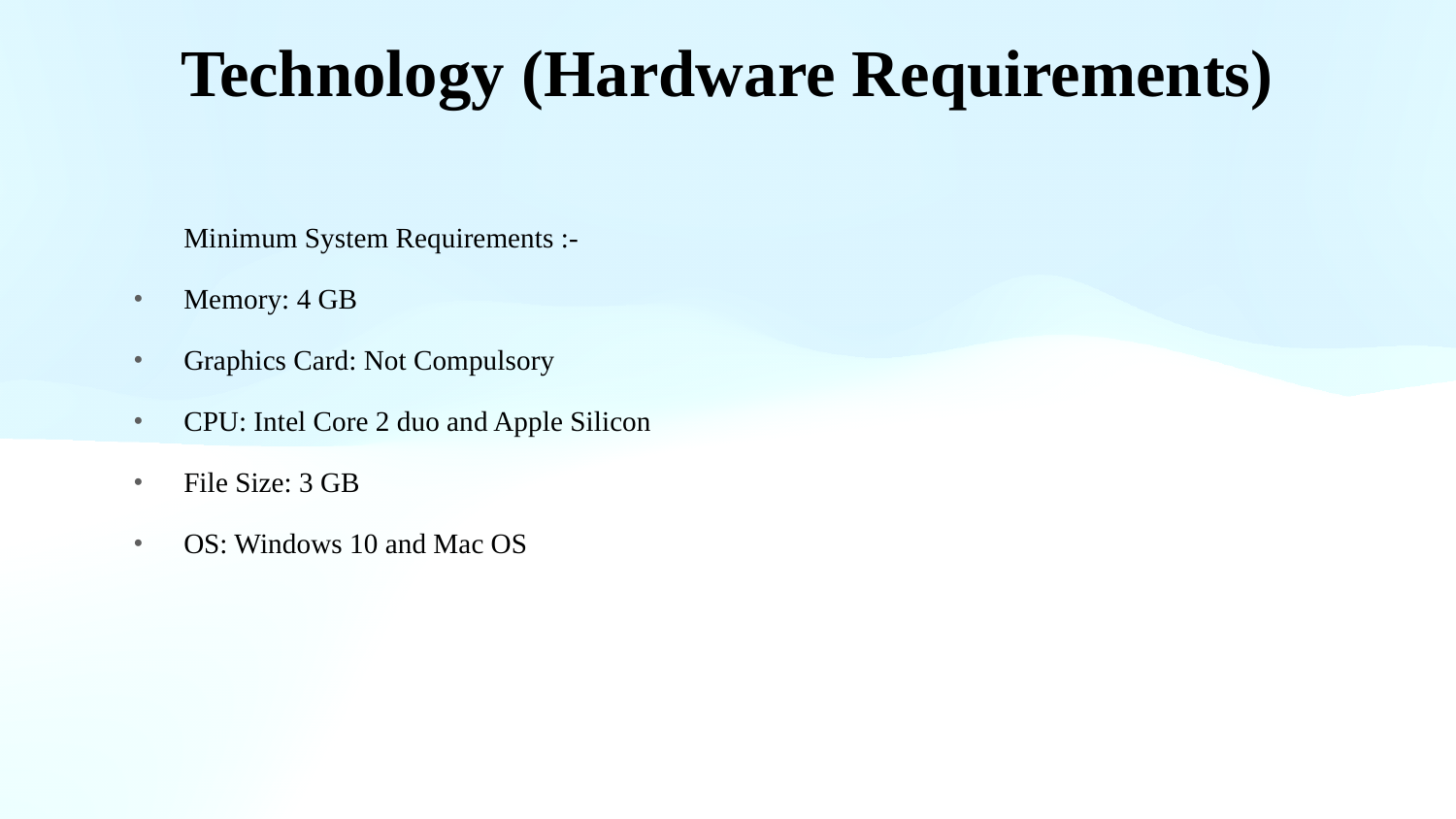

# Technology (Hardware Requirements)
Minimum System Requirements :-

Memory: 4 GB

Graphics Card: Not Compulsory

CPU: Intel Core 2 duo and Apple Silicon

File Size: 3 GB

OS: Windows 10 and Mac OS